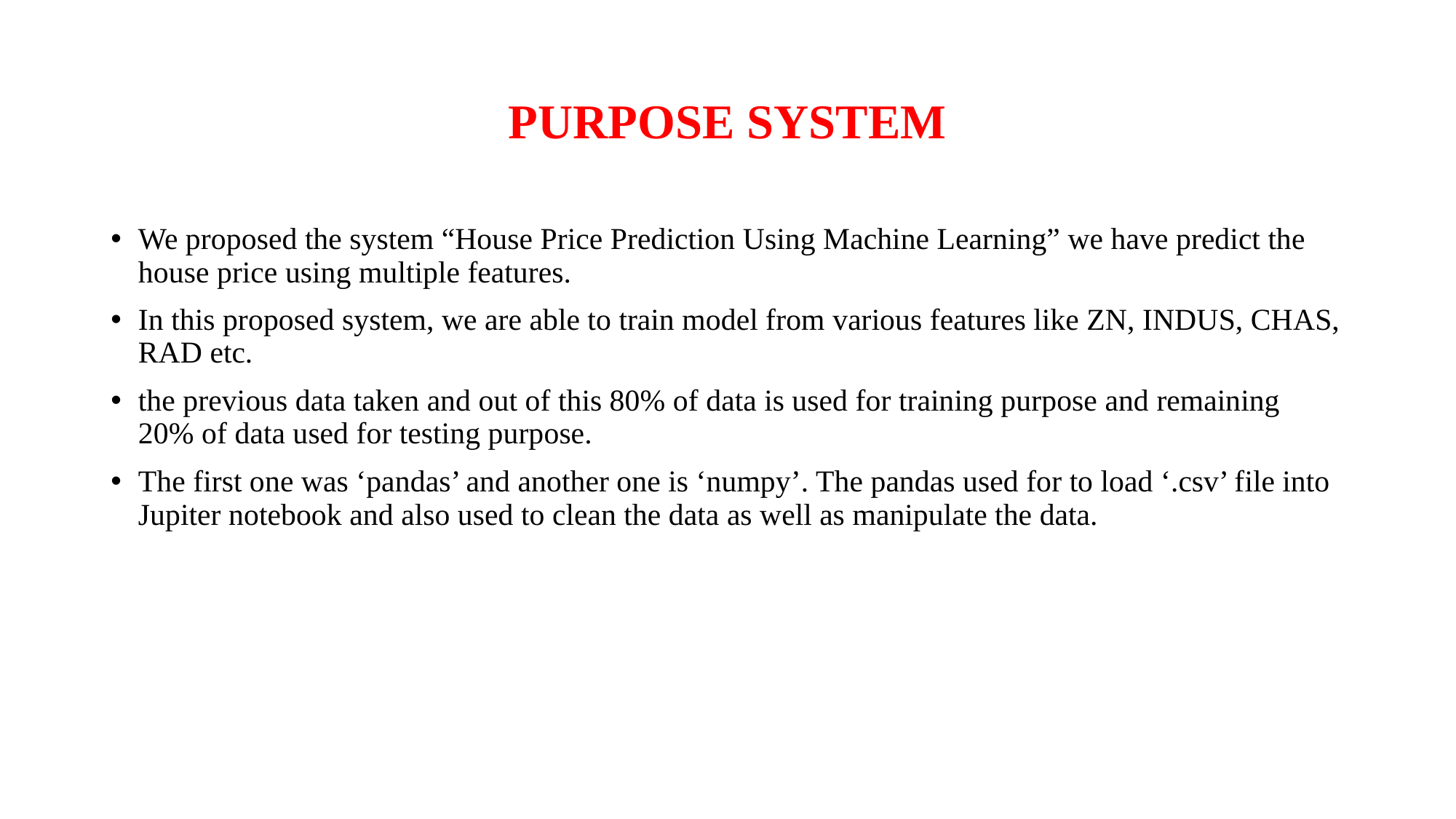

# PURPOSE SYSTEM
We proposed the system “House Price Prediction Using Machine Learning” we have predict the house price using multiple features.
In this proposed system, we are able to train model from various features like ZN, INDUS, CHAS, RAD etc.
the previous data taken and out of this 80% of data is used for training purpose and remaining 20% of data used for testing purpose.
The first one was ‘pandas’ and another one is ‘numpy’. The pandas used for to load ‘.csv’ file into Jupiter notebook and also used to clean the data as well as manipulate the data.